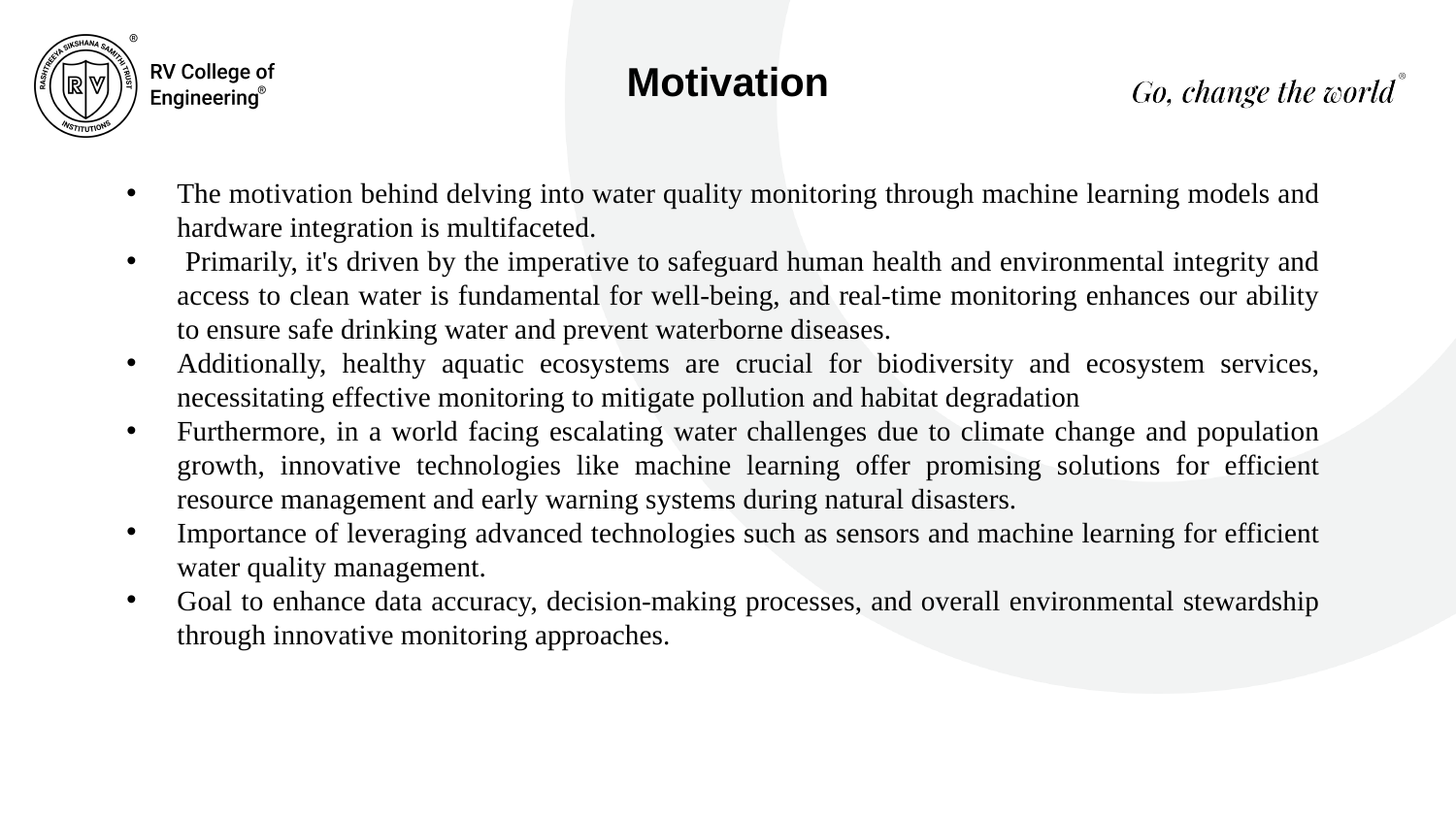

Motivation
The motivation behind delving into water quality monitoring through machine learning models and hardware integration is multifaceted.
 Primarily, it's driven by the imperative to safeguard human health and environmental integrity and access to clean water is fundamental for well-being, and real-time monitoring enhances our ability to ensure safe drinking water and prevent waterborne diseases.
Additionally, healthy aquatic ecosystems are crucial for biodiversity and ecosystem services, necessitating effective monitoring to mitigate pollution and habitat degradation
Furthermore, in a world facing escalating water challenges due to climate change and population growth, innovative technologies like machine learning offer promising solutions for efficient resource management and early warning systems during natural disasters.
Importance of leveraging advanced technologies such as sensors and machine learning for efficient water quality management.
Goal to enhance data accuracy, decision-making processes, and overall environmental stewardship through innovative monitoring approaches.